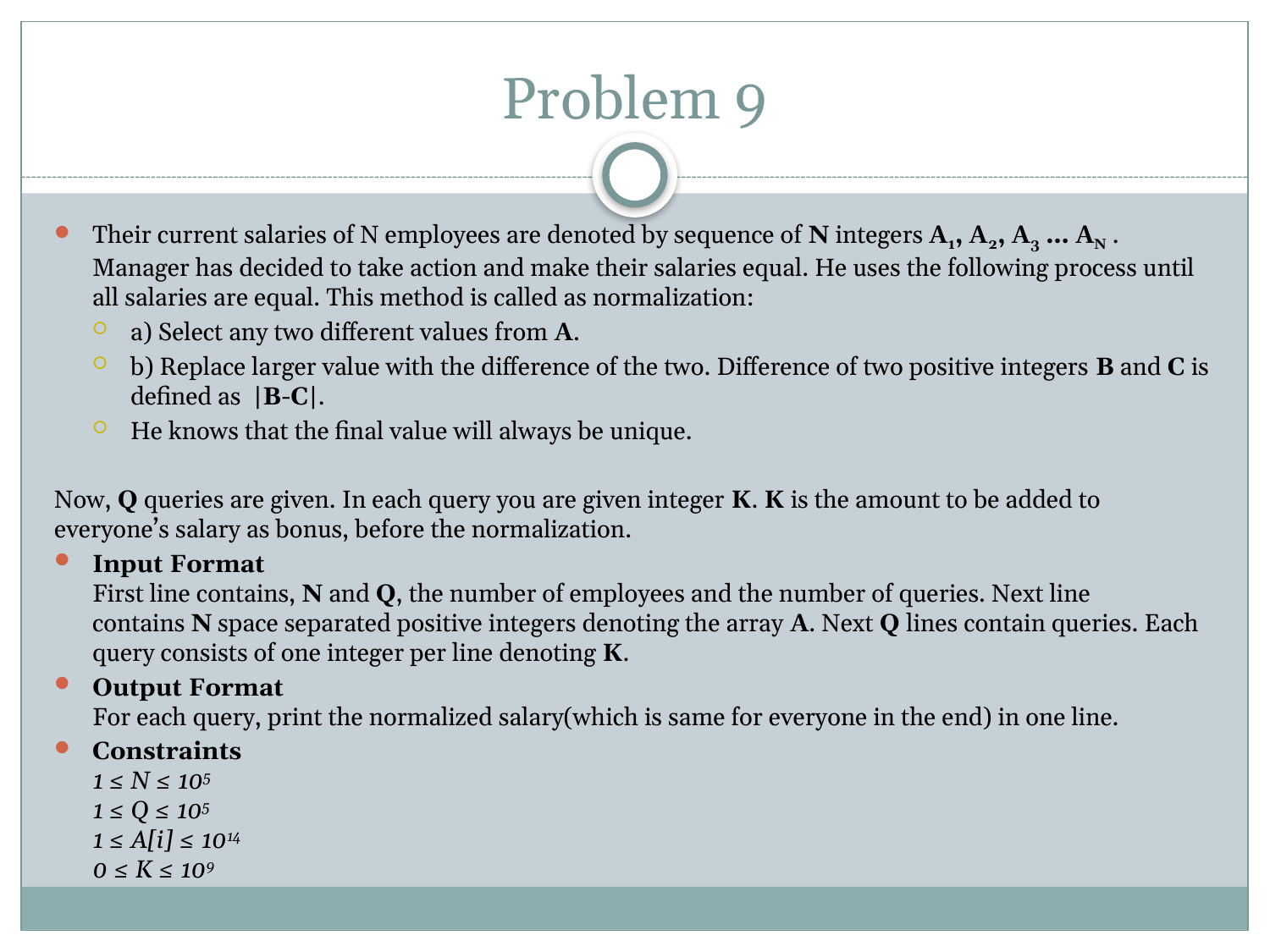

# Problem 9
Their current salaries of N employees are denoted by sequence of N integers A1, A2, A3 … AN . Manager has decided to take action and make their salaries equal. He uses the following process until all salaries are equal. This method is called as normalization:
a) Select any two different values from A.
b) Replace larger value with the difference of the two. Difference of two positive integers B and C is defined as  |B-C|.
He knows that the final value will always be unique.

Now, Q queries are given. In each query you are given integer K. K is the amount to be added to      everyone’s salary as bonus, before the normalization.
Input Format
First line contains, N and Q, the number of employees and the number of queries. Next line contains N space separated positive integers denoting the array A. Next Q lines contain queries. Each query consists of one integer per line denoting K.
Output Format
For each query, print the normalized salary(which is same for everyone in the end) in one line.
Constraints
1 ≤ N ≤ 105
1 ≤ Q ≤ 105
1 ≤ A[i] ≤ 1014
0 ≤ K ≤ 109